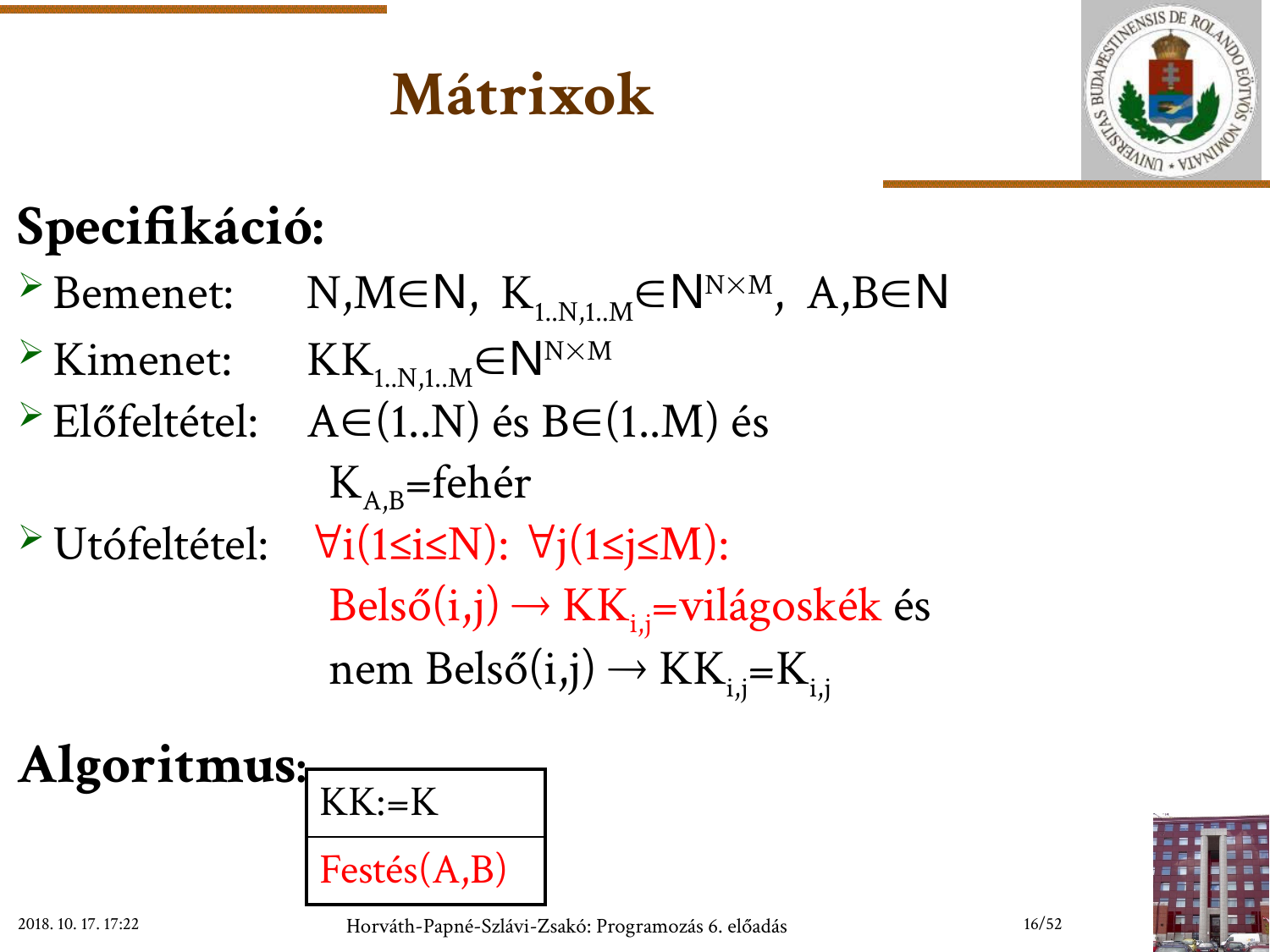

# Mátrixok
Specifikáció:
Bemenet:	N,M∈N,  K1..N,1..M∈NN×M,  A,B∈N
Kimenet:	KK1..N,1..M∈NN×M
Előfeltétel:	A∈(1..N) és B∈(1..M) és
		  KA,B=fehér
Utófeltétel:	∀i(1≤i≤N): ∀j(1≤j≤M):
		  Belső(i,j) → KKi,j=világoskék és
		  nem Belső(i,j) → KKi,j=Ki,j
Algoritmus:
| KK:=K |
| --- |
| Festés(A,B) |
2018. 10. 17. 17:22
Horváth-Papné-Szlávi-Zsakó: Programozás 6. előadás
16/52